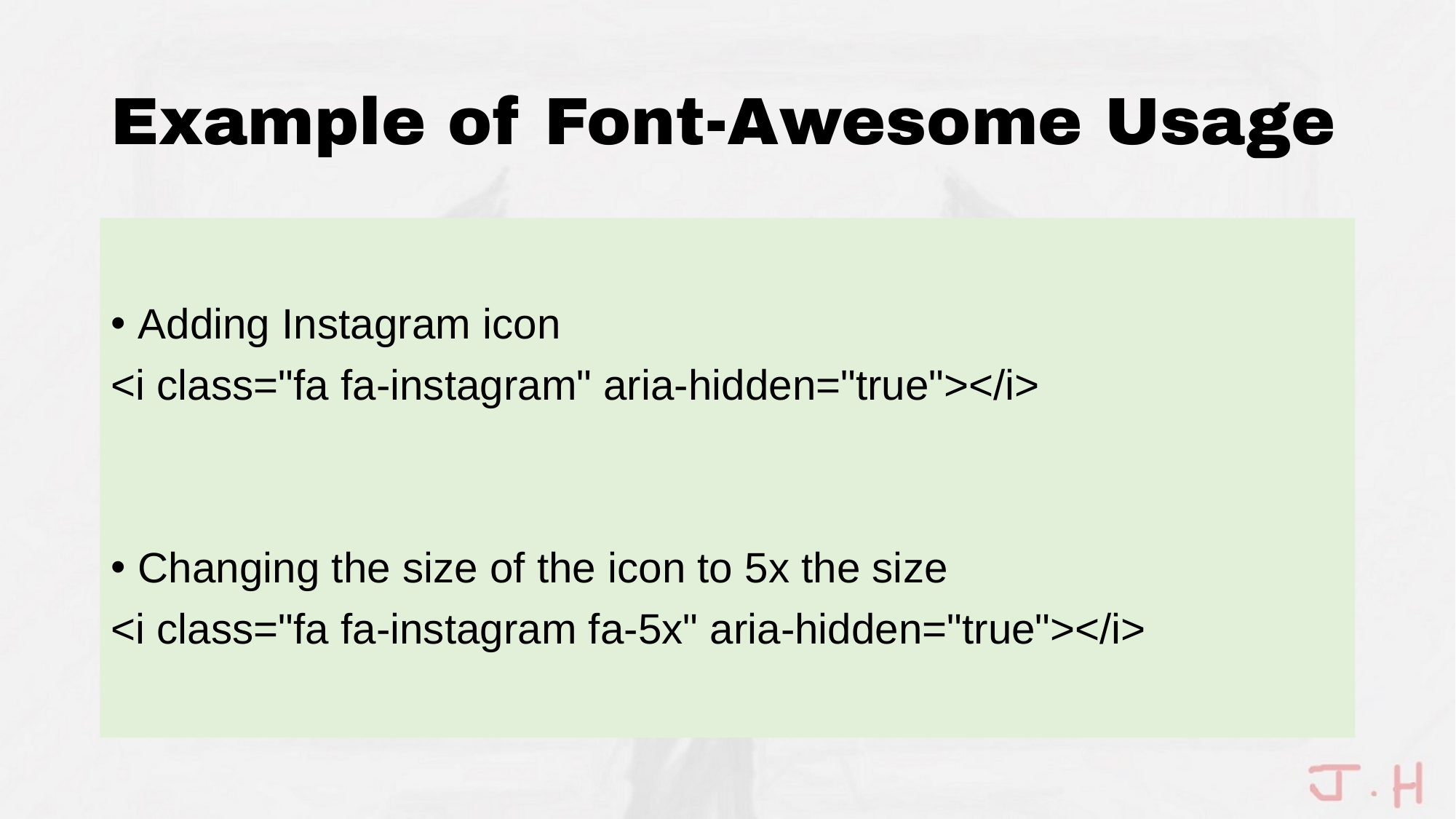

# Example of Font-Awesome Usage
Adding Instagram icon
<i class="fa fa-instagram" aria-hidden="true"></i>

Changing the size of the icon to 5x the size
<i class="fa fa-instagram fa-5x" aria-hidden="true"></i>